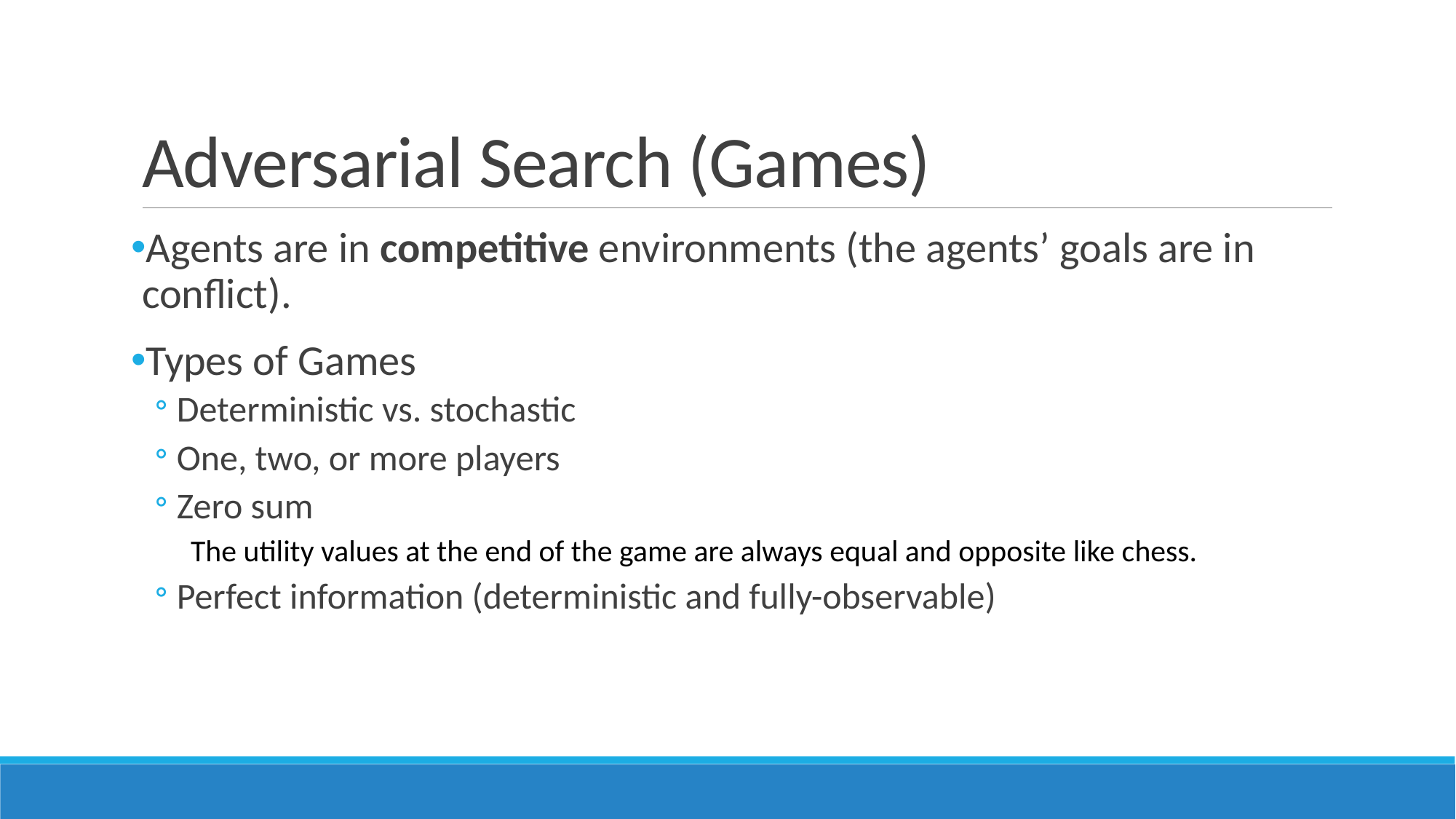

# Adversarial Search (Games)
Agents are in competitive environments (the agents’ goals are in conflict).
Types of Games
Deterministic vs. stochastic
One, two, or more players
Zero sum
  The utility values at the end of the game are always equal and opposite like chess.
Perfect information (deterministic and fully-observable)